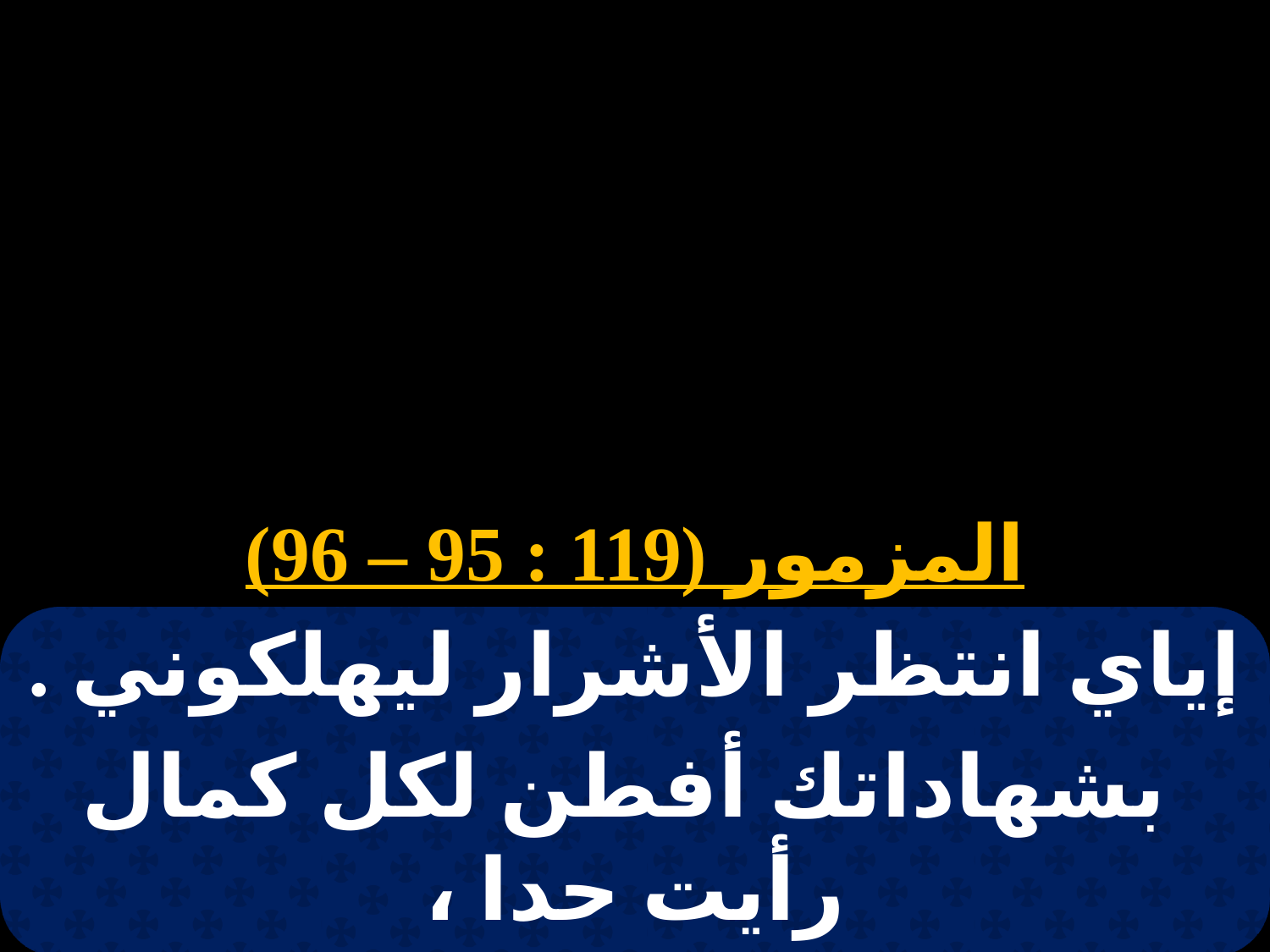

# 6 نسى
المزمور (119 : 95 – 96)
إياي انتظر الأشرار ليهلكوني .
 بشهاداتك أفطن لكل كمال رأيت حدا ،
 أما وصيتك فواسعة جدا.